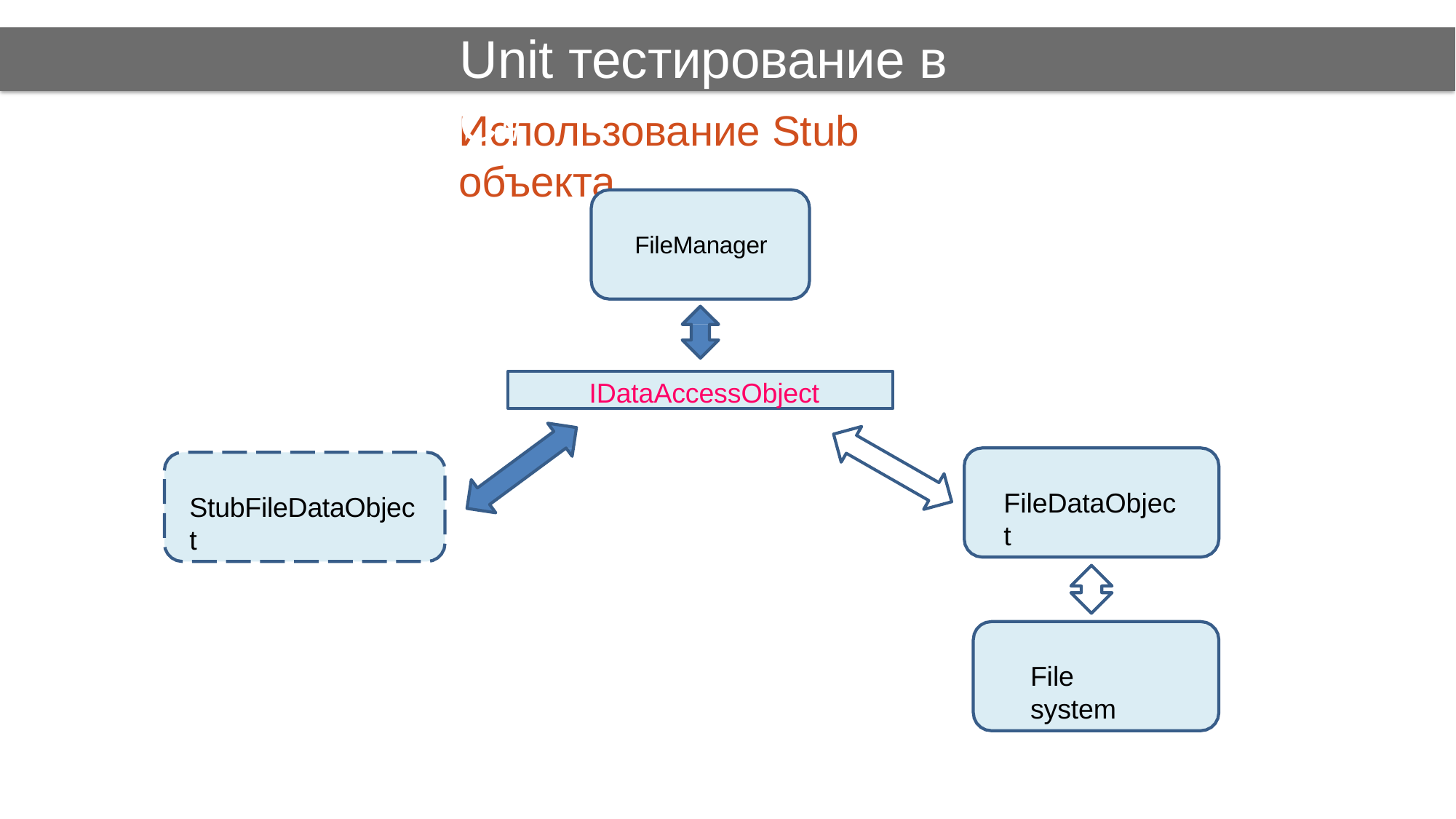

# Unit тестирование в C#

Использование Stub объекта

FileManager

IDataAccessObject

FileDataObject
StubFileDataObject

File system